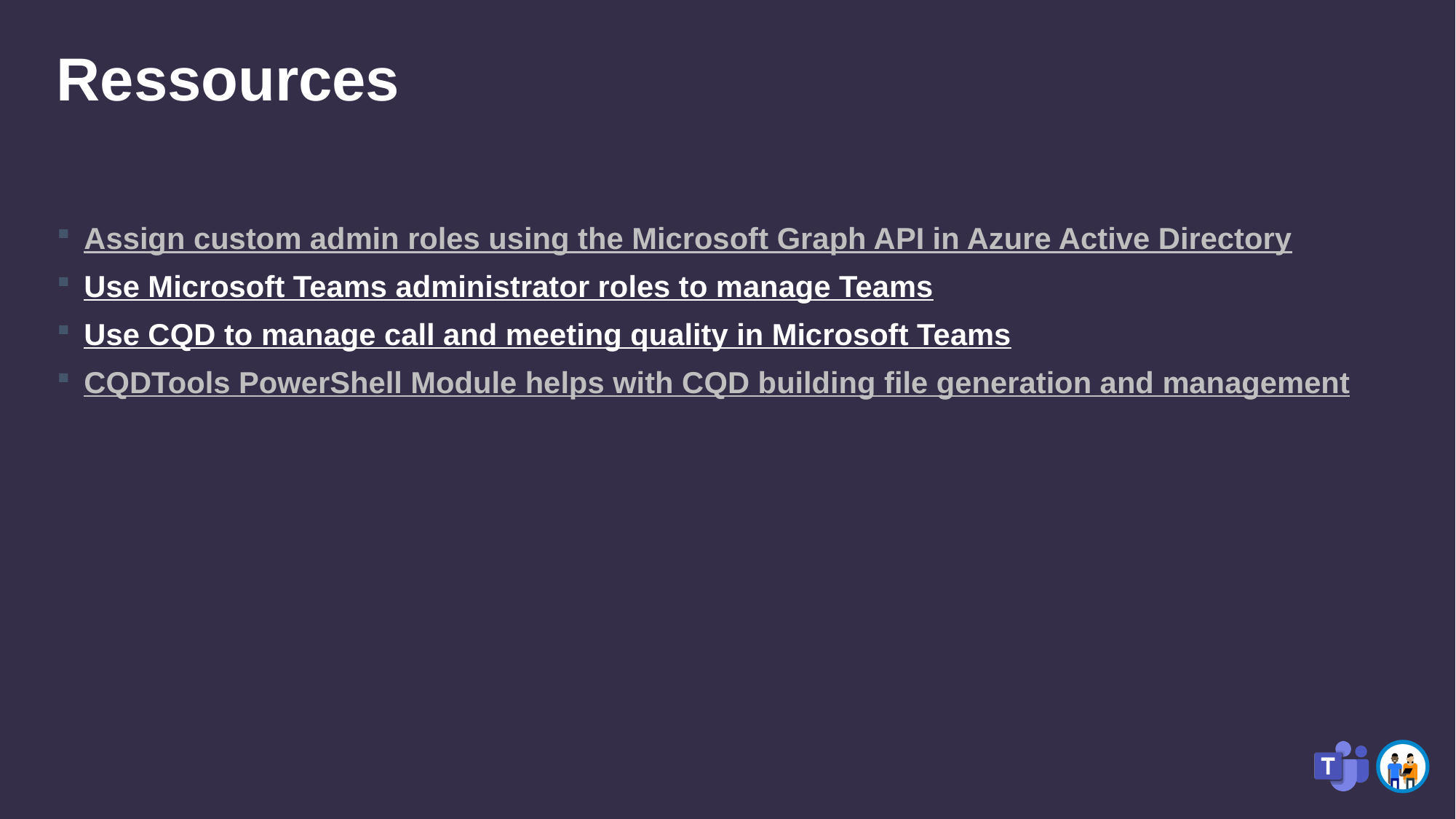

# Ressources
Assign custom admin roles using the Microsoft Graph API in Azure Active Directory
Use Microsoft Teams administrator roles to manage Teams
Use CQD to manage call and meeting quality in Microsoft Teams
CQDTools PowerShell Module helps with CQD building file generation and management